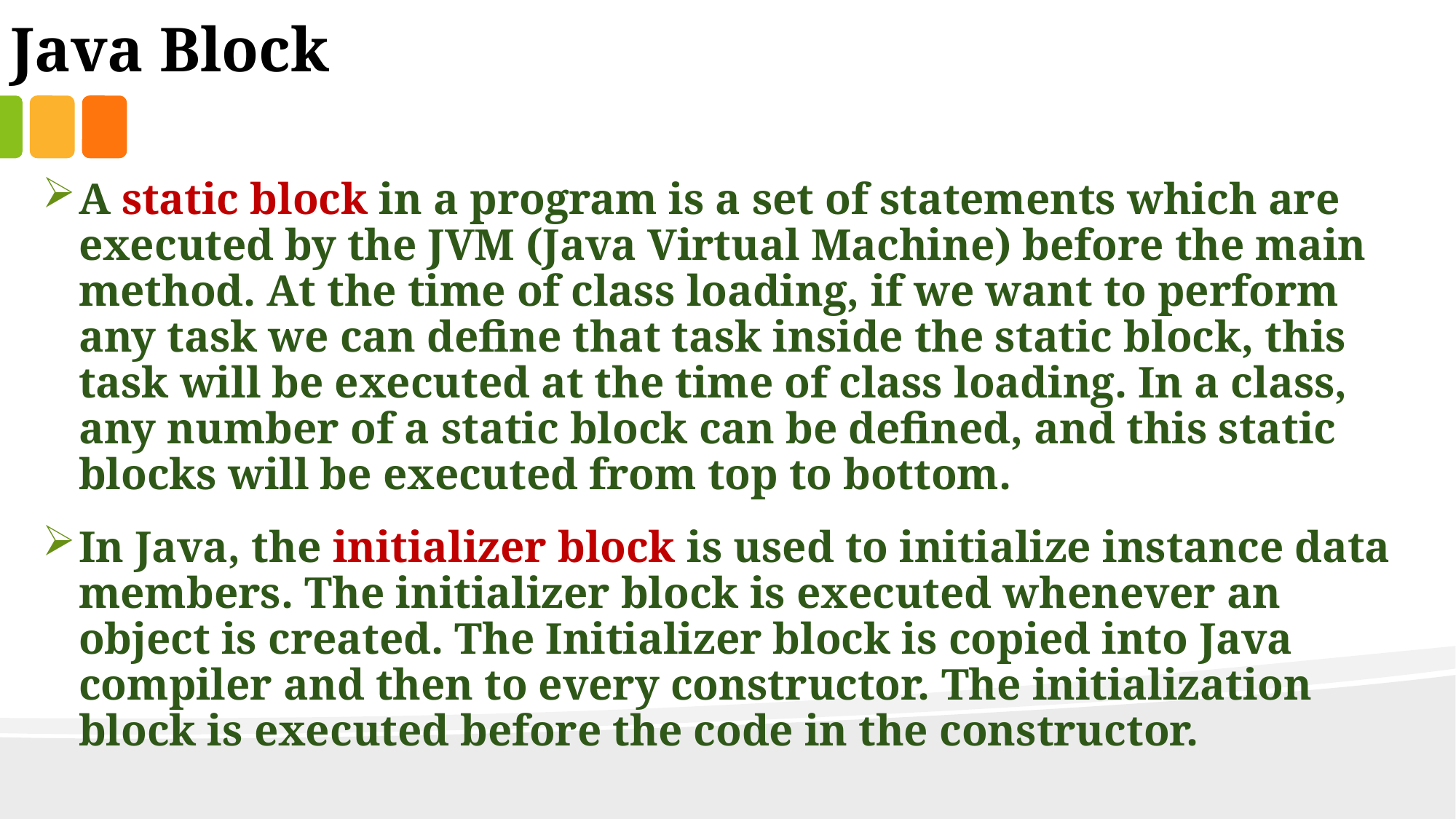

Java Block
A static block in a program is a set of statements which are executed by the JVM (Java Virtual Machine) before the main method. At the time of class loading, if we want to perform any task we can define that task inside the static block, this task will be executed at the time of class loading. In a class, any number of a static block can be defined, and this static blocks will be executed from top to bottom.
In Java, the initializer block is used to initialize instance data members. The initializer block is executed whenever an object is created. The Initializer block is copied into Java compiler and then to every constructor. The initialization block is executed before the code in the constructor.